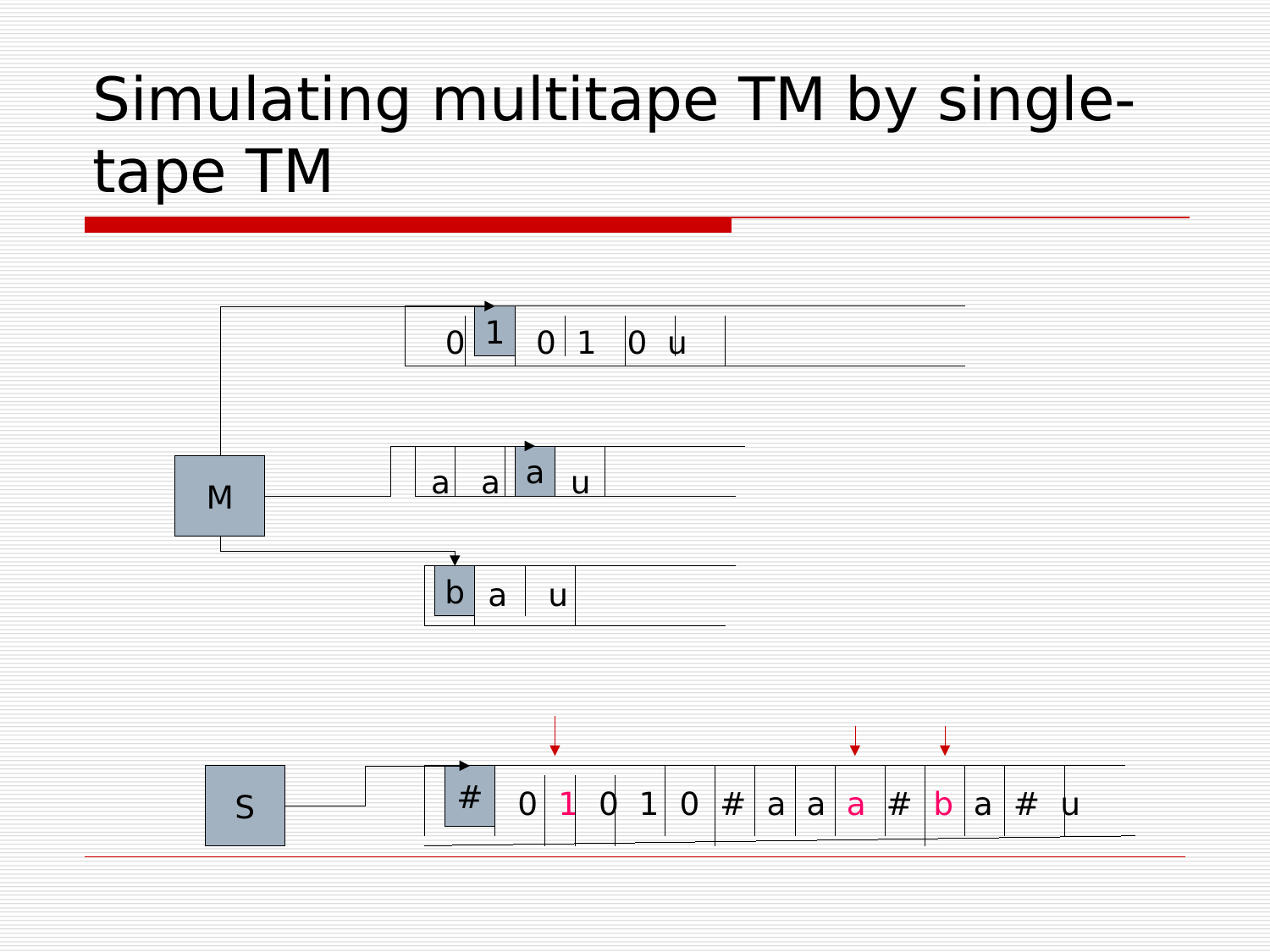

# Simulating multitape TM by single-tape TM
1
 0   1  0  1   0  u
a
M
a   a  a   u
b
b  a    u
S
#
#  0  1  0  1  0  #  a  a  a  #  b  a  #  u